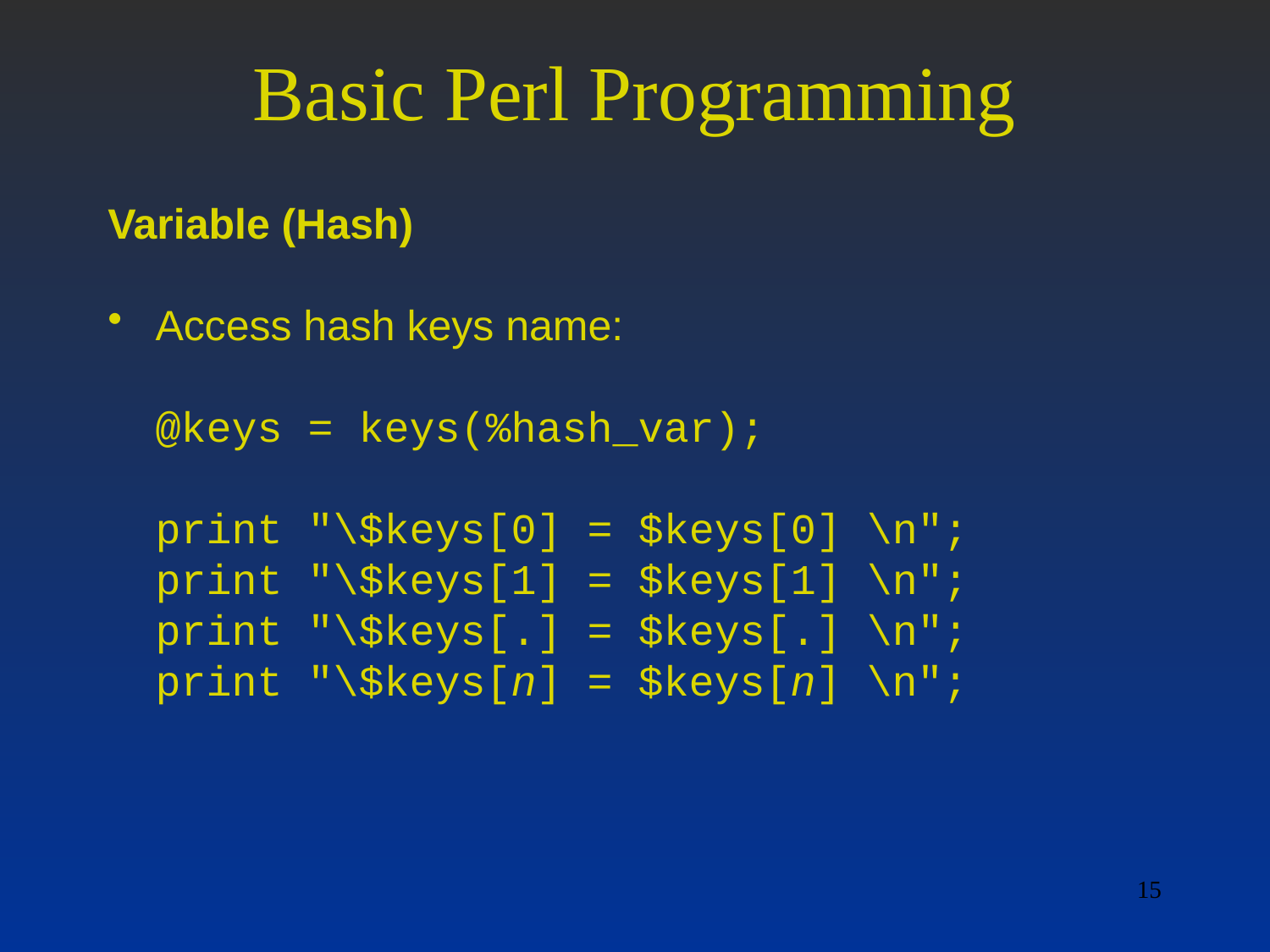

Basic Perl Programming
Variable (Hash)

Access hash keys name:
@keys = keys(%hash_var);
print "\$keys[0] = $keys[0] \n";
print "\$keys[1] = $keys[1] \n";
print "\$keys[.] = $keys[.] \n";
print "\$keys[n] = $keys[n] \n";
15